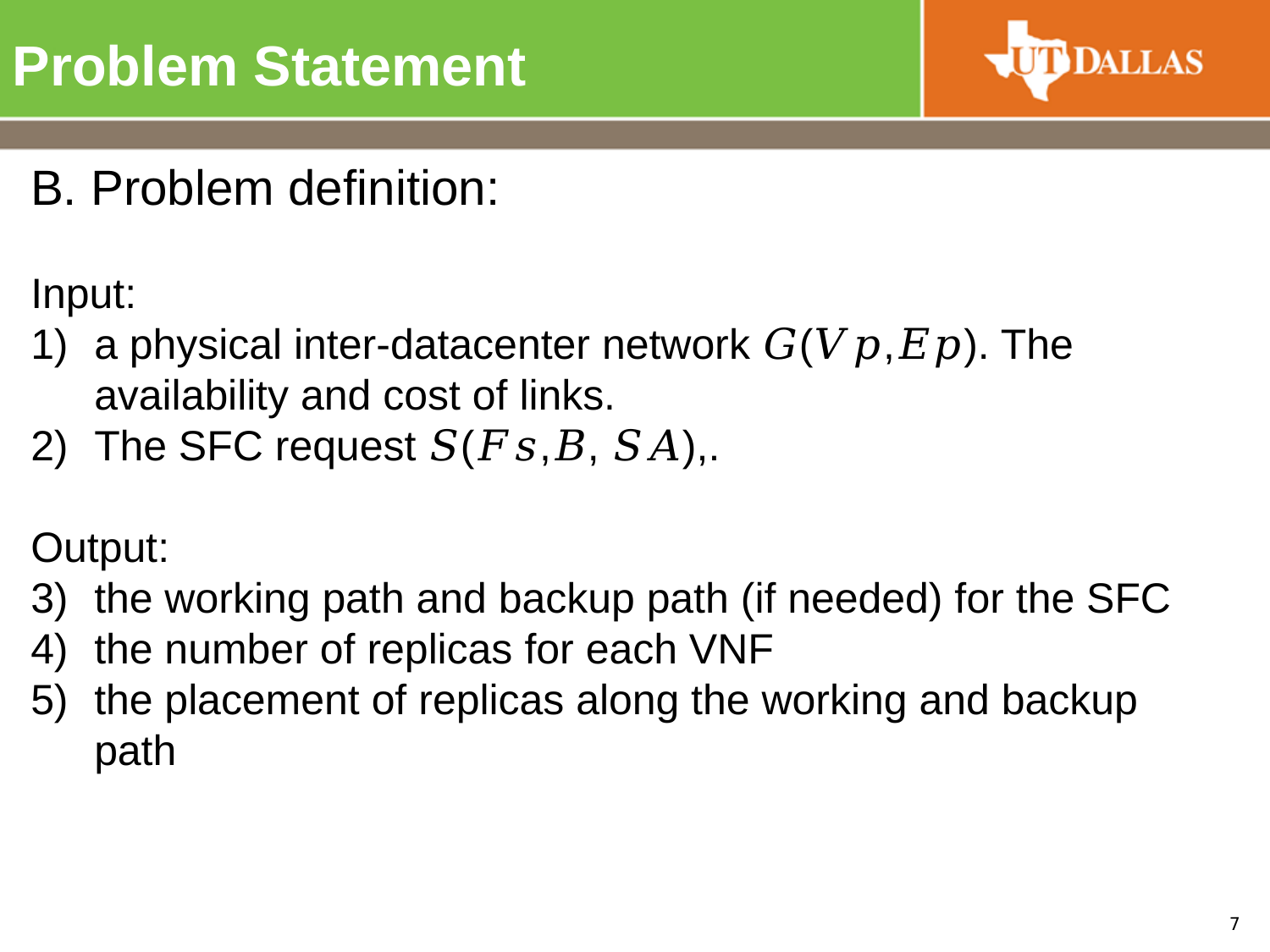

# Problem Statement
B. Problem definition:

Input:
a physical inter-datacenter network 𝐺(𝑉𝑝,𝐸𝑝). The availability and cost of links.
The SFC request 𝑆(𝐹𝑠,𝐵, 𝑆𝐴),.

Output:
the working path and backup path (if needed) for the SFC
the number of replicas for each VNF
the placement of replicas along the working and backup path

7